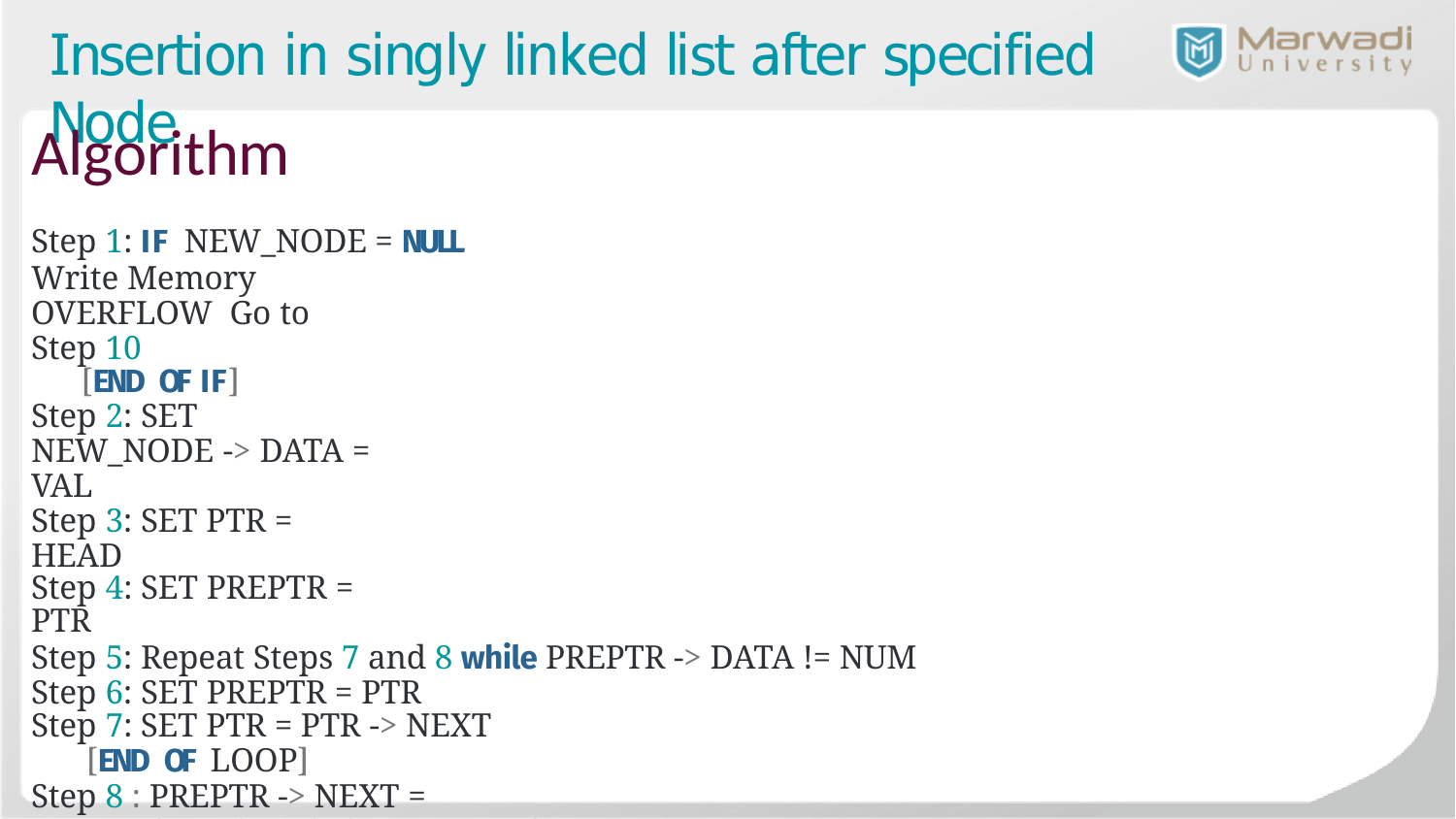

# Insertion in singly linked list after specified Node
Algorithm
Step 1: IF NEW_NODE = NULL
Write Memory OVERFLOW  Go to Step 10
         [END OF IF]
Step 2: SET NEW_NODE -> DATA = VAL
Step 3: SET PTR = HEAD
Step 4: SET PREPTR = PTR
Step 5: Repeat Steps 7 and 8 while PREPTR -> DATA != NUM  Step 6: SET PREPTR = PTR
Step 7: SET PTR = PTR -> NEXT
          [END OF LOOP]
Step 8 : PREPTR -> NEXT = NEW_NODE  Step 9: SET NEW_NODE -> NEXT = PTR  Step 10: EXIT